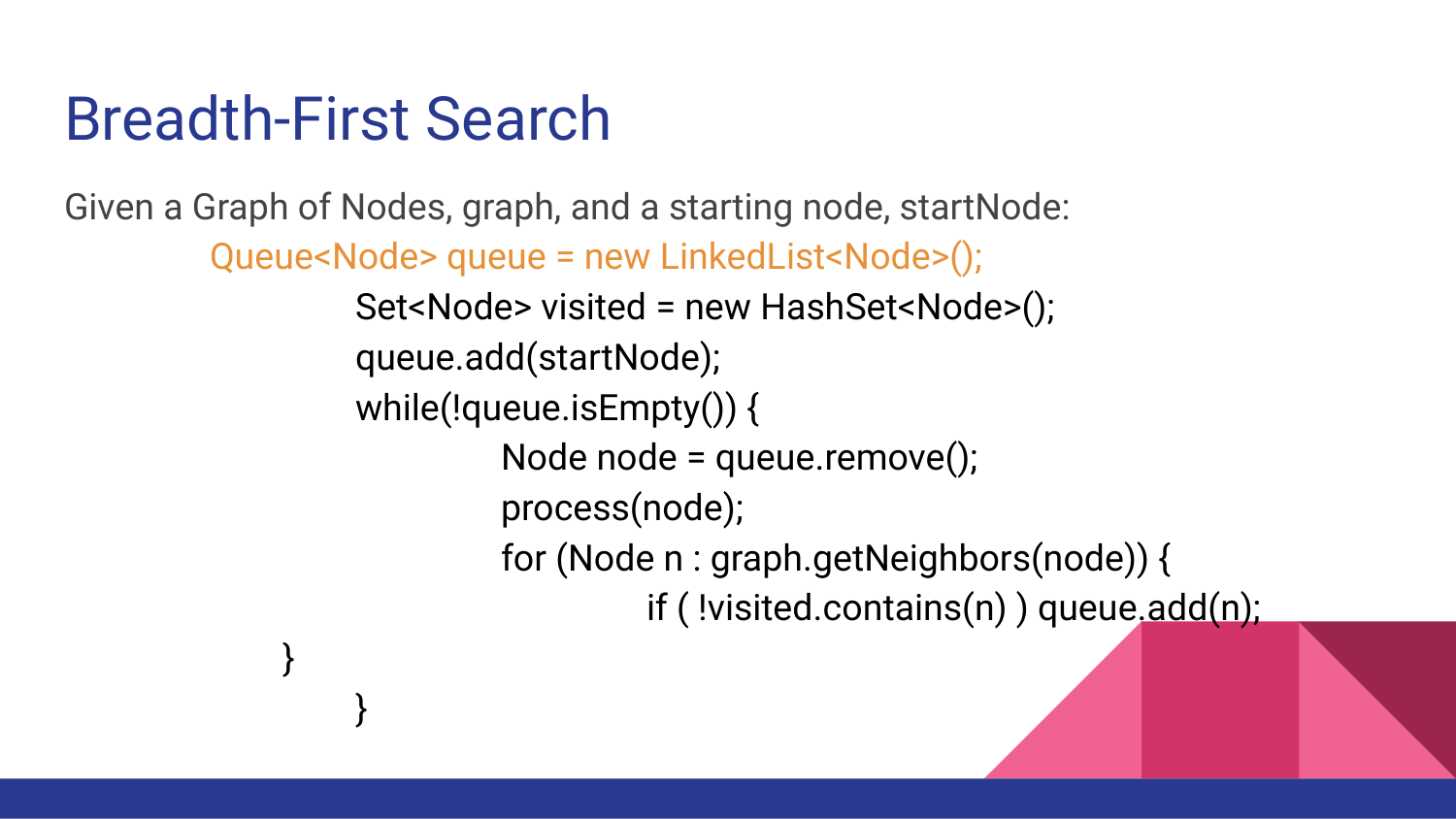

# Breadth-First Search
Given a Graph of Nodes, graph, and a starting node, startNode:
Queue<Node> queue = new LinkedList<Node>();
		Set<Node> visited = new HashSet<Node>();
		queue.add(startNode);
		while(!queue.isEmpty()) {
			Node node = queue.remove();
			process(node);
			for (Node n : graph.getNeighbors(node)) {
				if ( !visited.contains(n) ) queue.add(n);
}
		}